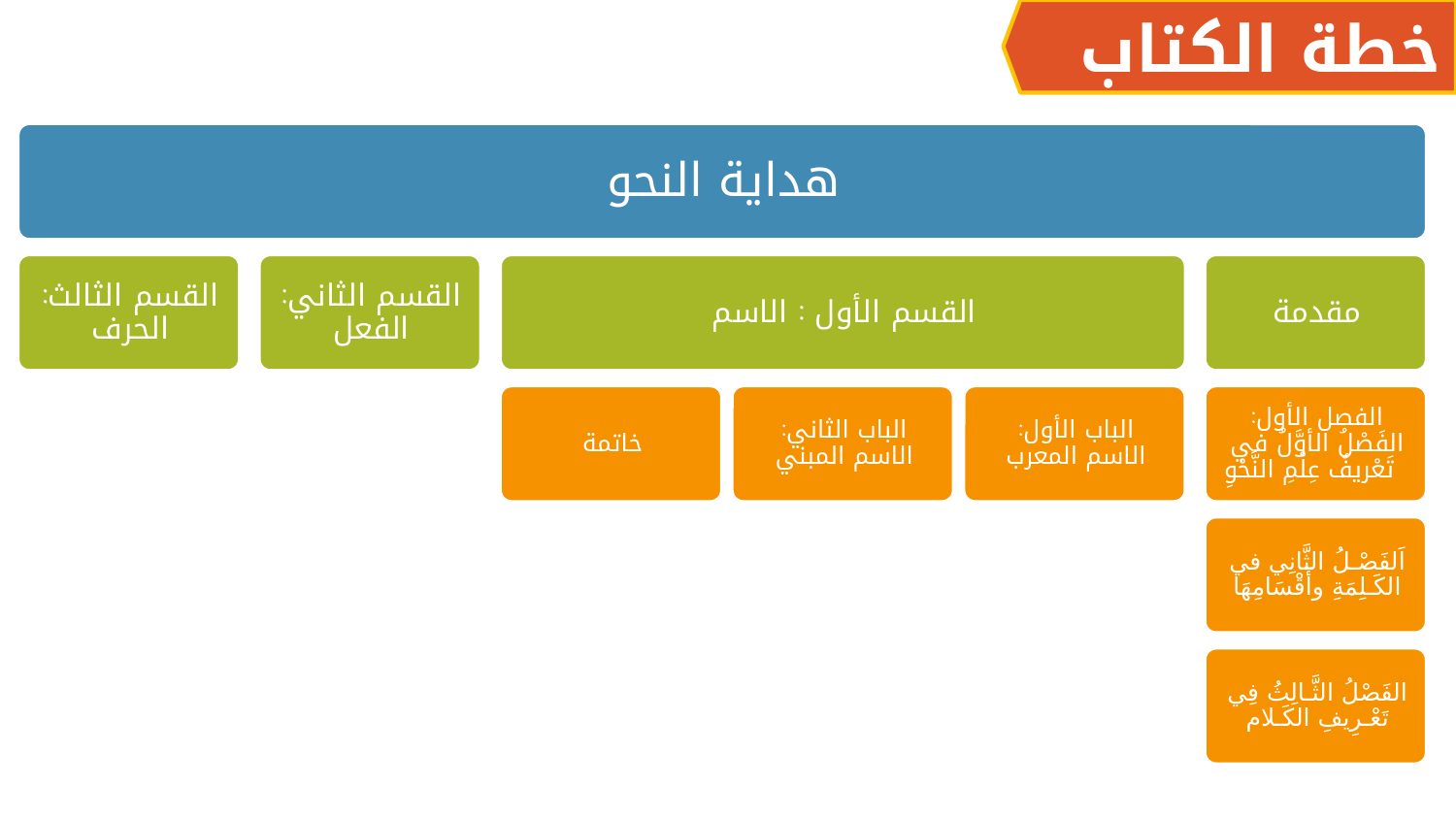

خطة الكتاب
هداية النحو
مقدمة
الفصل الأول: الفَصْلُ الأوَّلُ في تَعْريفُ عِلْمِ النَّحْوِ
اَلفَصْـلُ الثَّانِي في الكَـلِمَةِ وأَقْسَامِهَا
الفَصْلُ الثَّـالِثُ فِي تَعْـرِيفِ الكَـلام
القسم الأول : الاسم
الباب الأول:
الاسم المعرب
الباب الثاني:
الاسم المبني
خاتمة
القسم الثاني: الفعل
القسم الثالث: الحرف